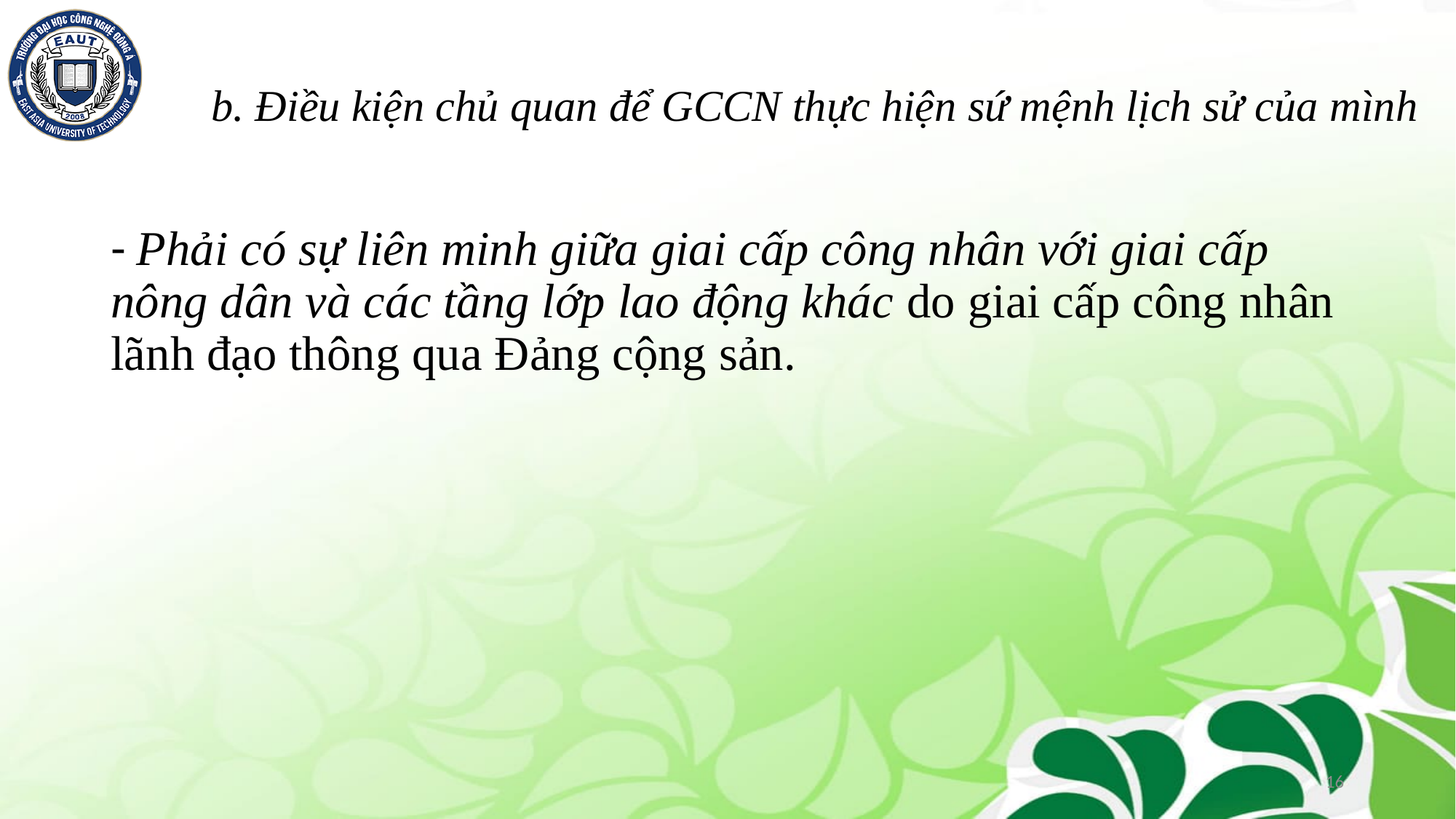

# b. Điều kiện chủ quan để GCCN thực hiện sứ mệnh lịch sử của mình
- Phải có sự liên minh giữa giai cấp công nhân với giai cấp nông dân và các tầng lớp lao động khác do giai cấp công nhân lãnh đạo thông qua Đảng cộng sản.
16